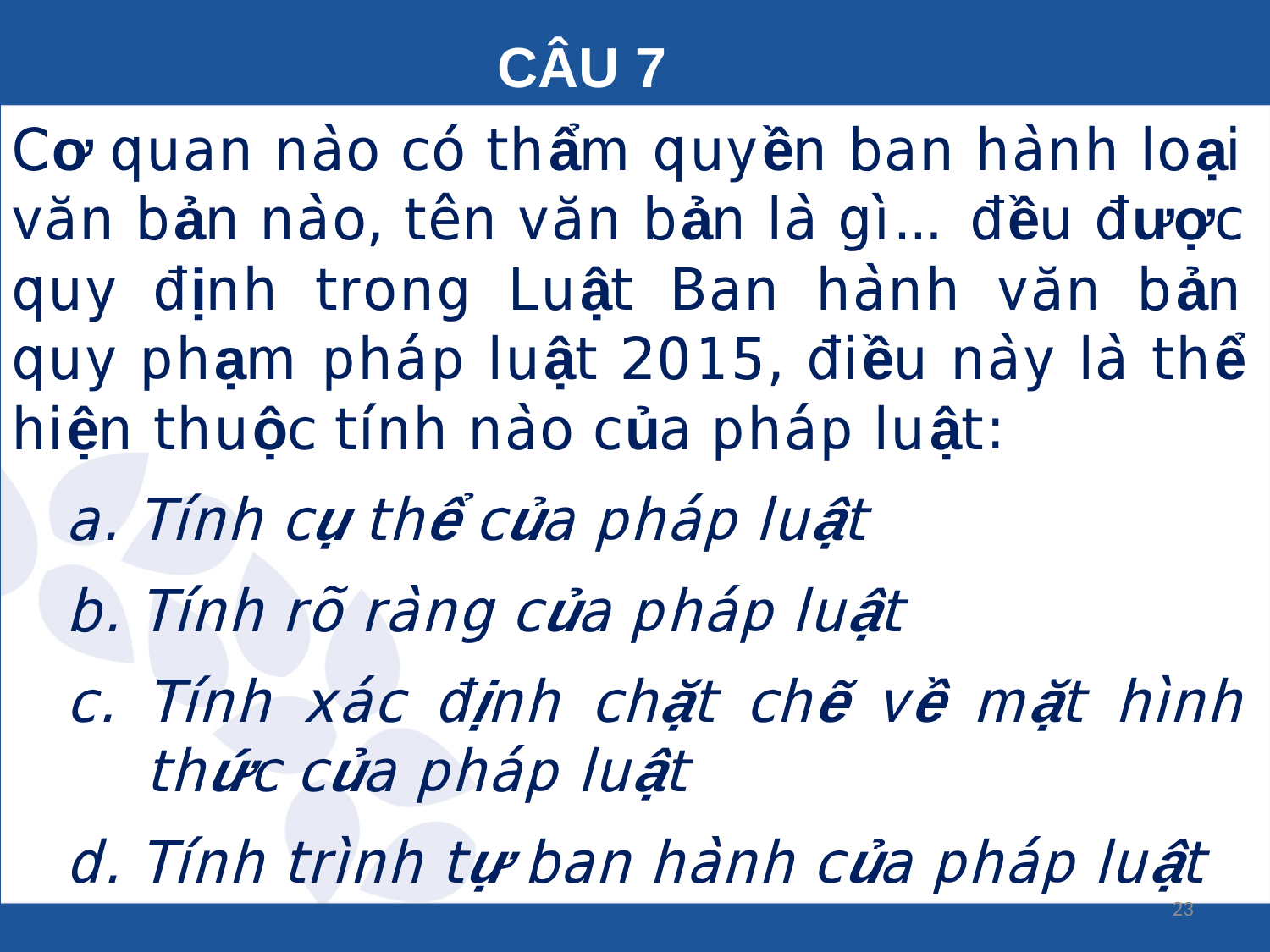

CÂU 7
Cơ quan nào có thẩm quyền ban hành loại văn bản nào, tên văn bản là gì… đều được quy định trong Luật Ban hành văn bản quy phạm pháp luật 2015, điều này là thể hiện thuộc tính nào của pháp luật:
a. Tính cụ thể của pháp luật
b. Tính rõ ràng của pháp luật
c. Tính xác định chặt chẽ về mặt hình thức của pháp luật
d. Tính trình tự ban hành của pháp luật
23